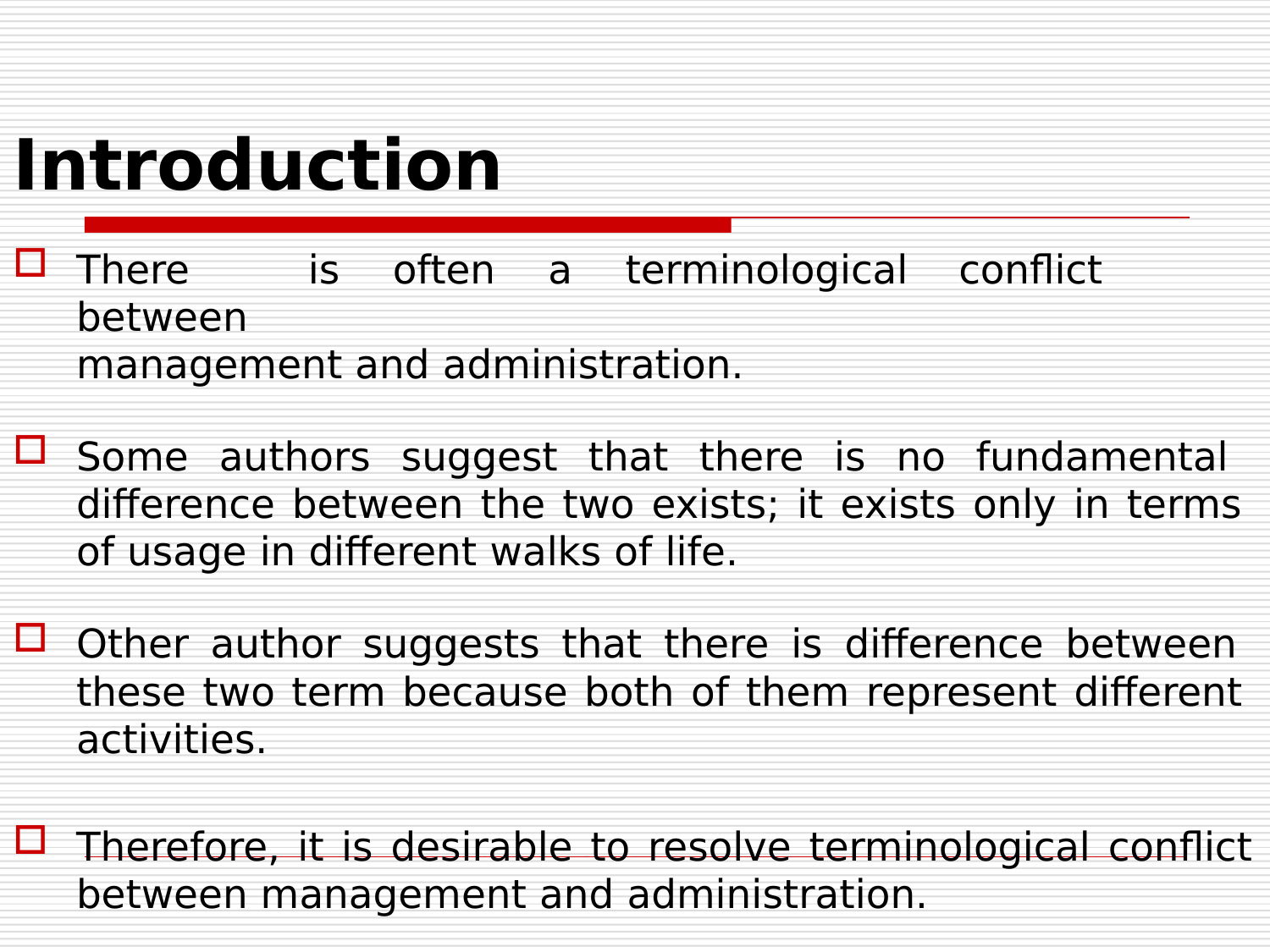

# Introduction
There	is	often	a	terminological	conflict	between
management and administration.

Some authors suggest that there is no fundamental  difference between the two exists; it exists only in terms  of usage in different walks of life.

Other author suggests that there is difference between  these two term because both of them represent different  activities.

Therefore, it is desirable to resolve terminological conflict
between management and administration.